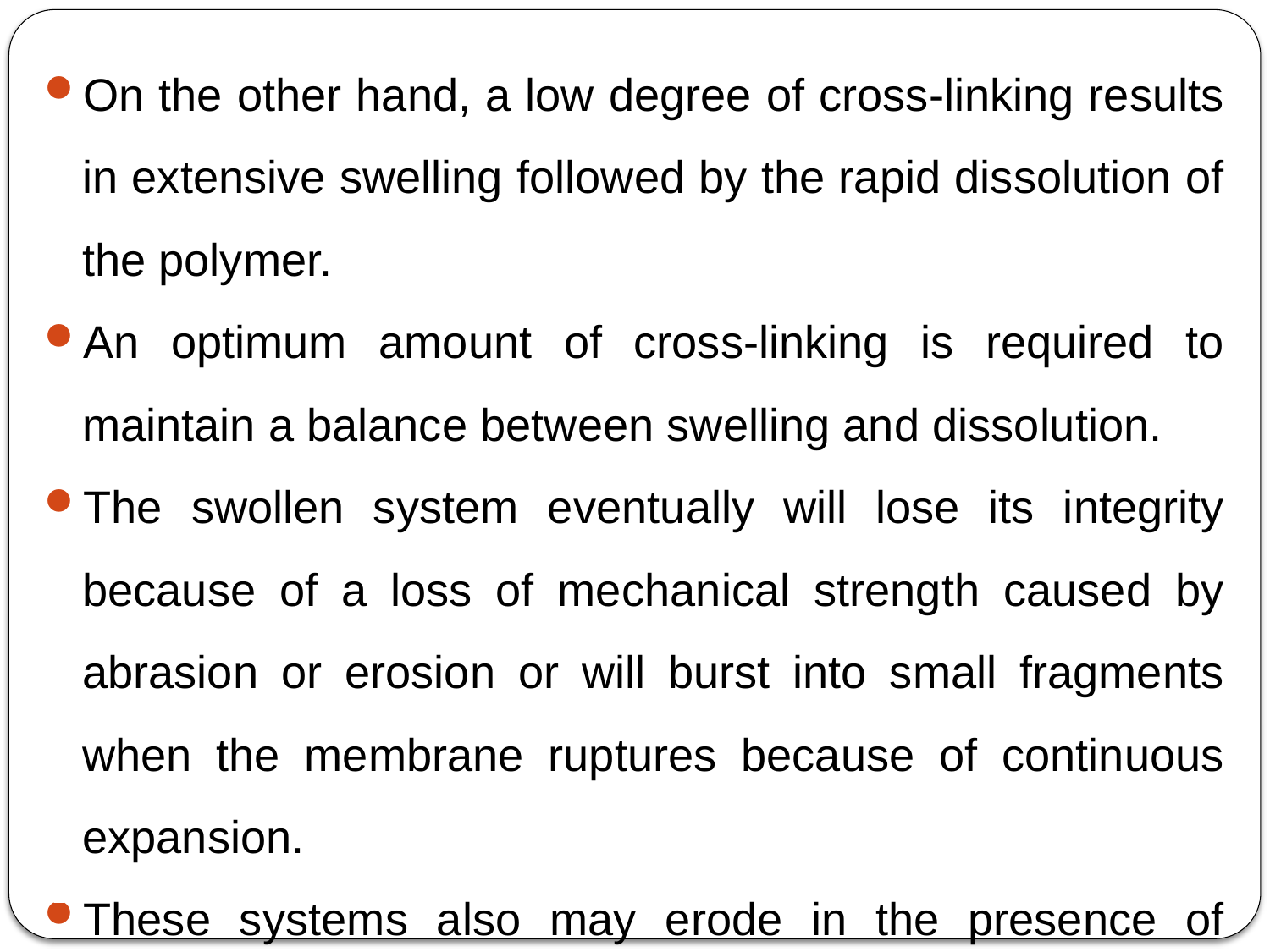

On the other hand, a low degree of cross-linking results in extensive swelling followed by the rapid dissolution of the polymer.
An optimum amount of cross-linking is required to maintain a balance between swelling and dissolution.
The swollen system eventually will lose its integrity because of a loss of mechanical strength caused by abrasion or erosion or will burst into small fragments when the membrane ruptures because of continuous expansion.
These systems also may erode in the presence of gastric juices so that after a predetermined time the device no longer can attain or retain the expanded configuration.

71